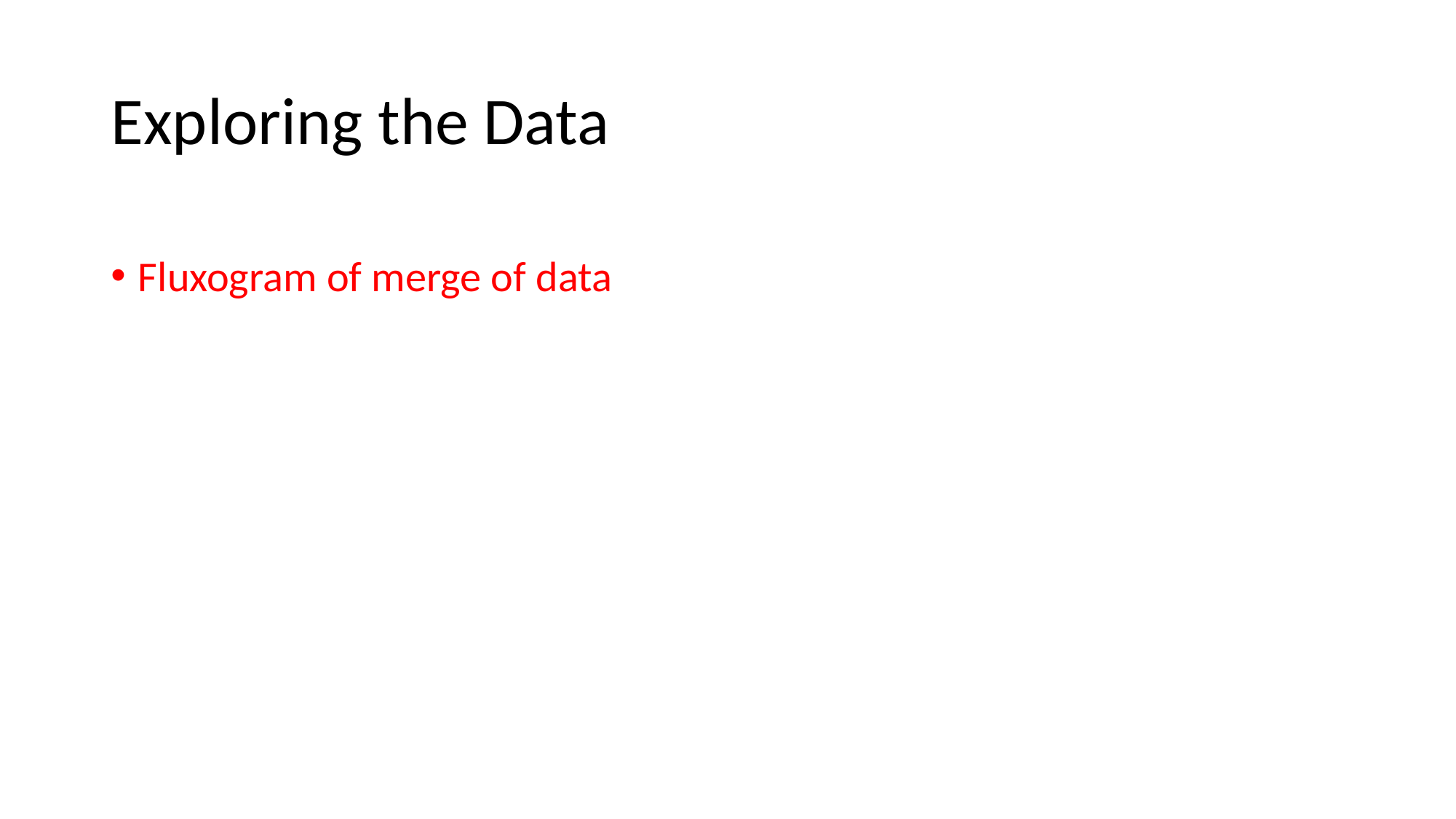

# Exploring the Data
Fluxogram of merge of data